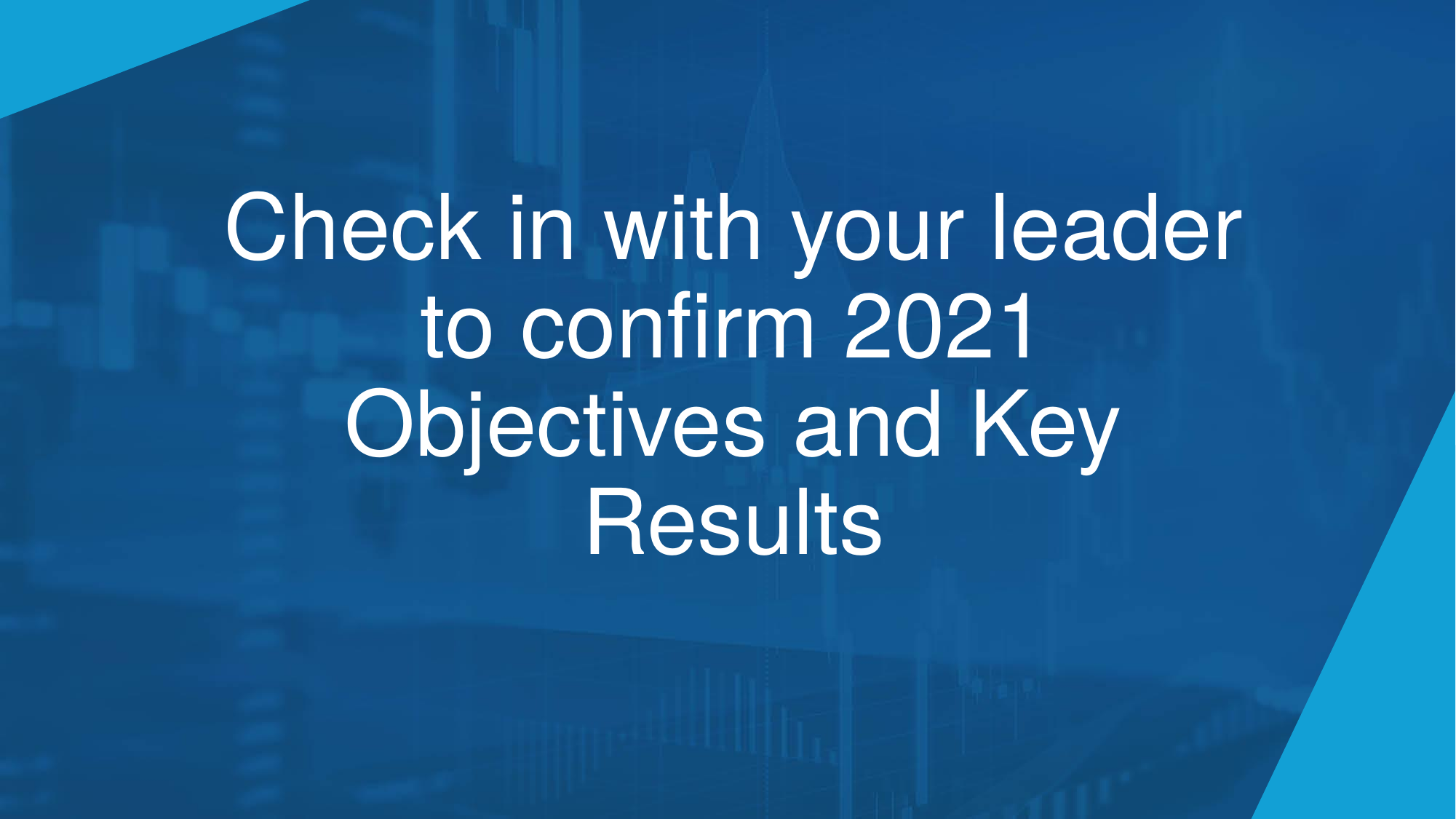

# Check in with your leader to confirm 2021
Objectives and Key Results